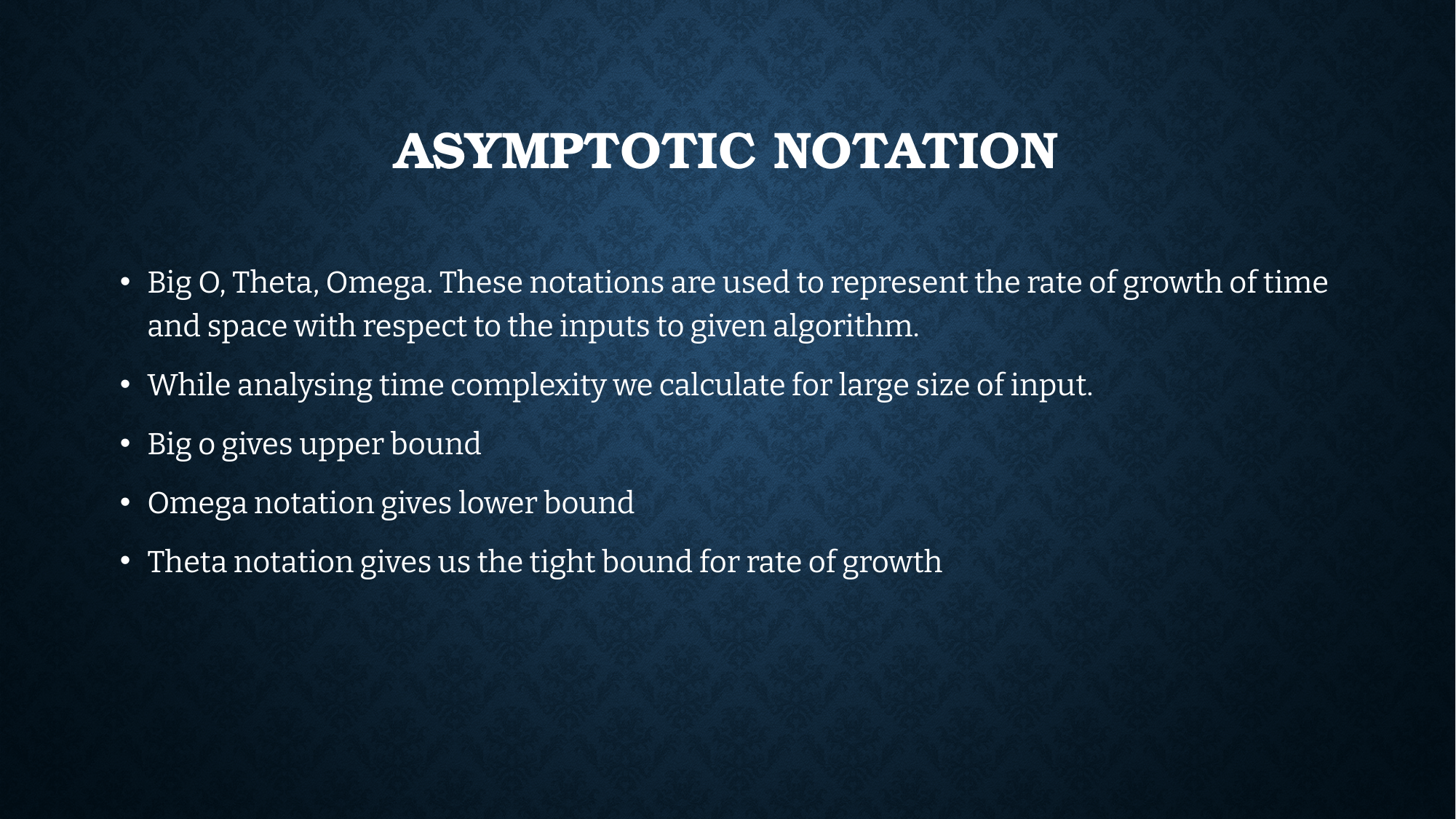

# Asymptotic notation
Big O, Theta, Omega. These notations are used to represent the rate of growth of time and space with respect to the inputs to given algorithm.
While analysing time complexity we calculate for large size of input.
Big o gives upper bound
Omega notation gives lower bound
Theta notation gives us the tight bound for rate of growth